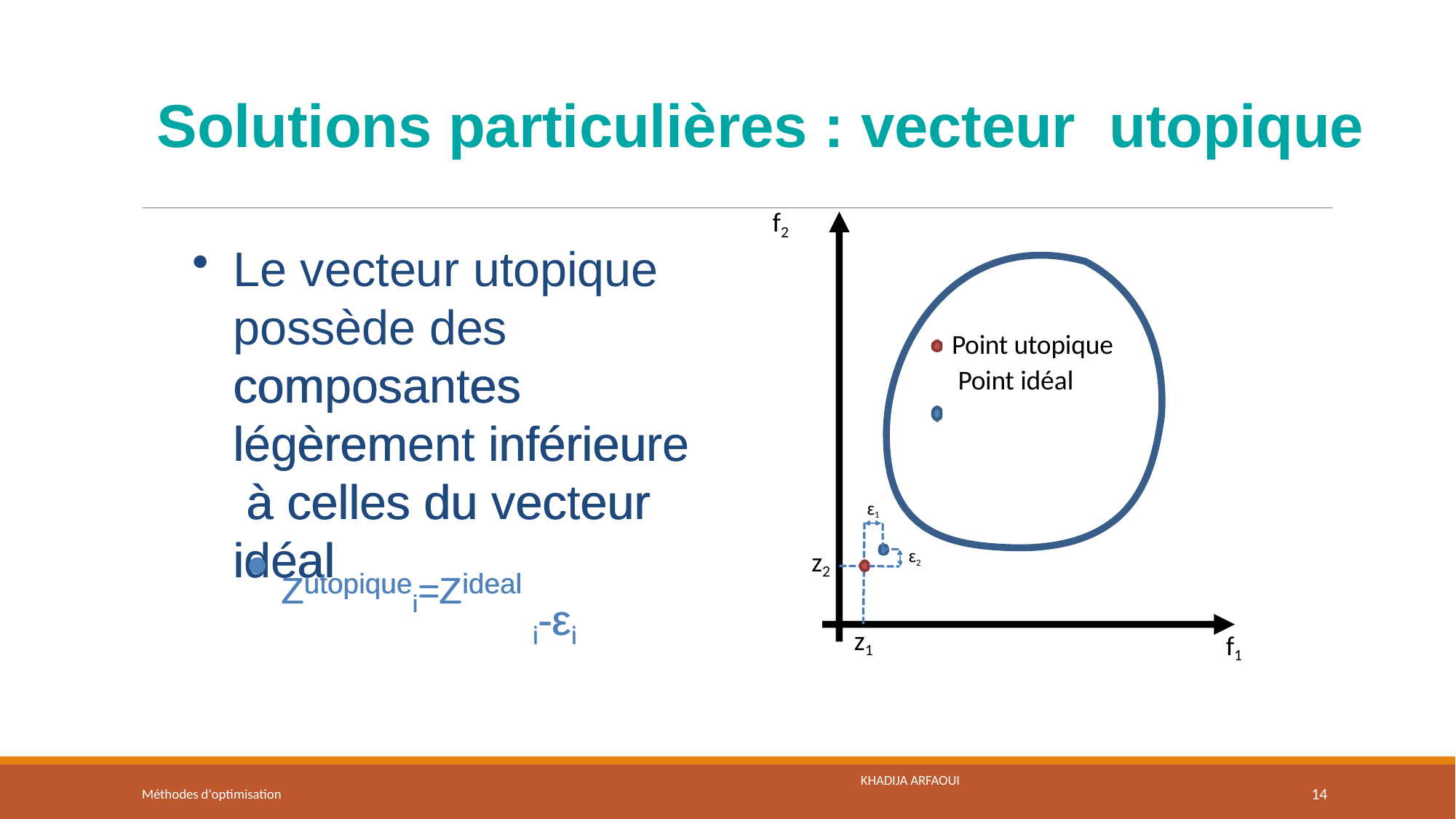

# Solutions particulières : vecteur  utopique
f2
Le vecteur utopique
possède des

Point utopique  Point idéal
composantes  légèrement inférieure  à celles du vecteur  idéal
Zutopiquei=Zideal
i-εi
composantes  légèrement inférieure  à celles du vecteur  idéal
Zutopiquei=Zideal
i-εi
ε1

z2
ε2
z1
f1
Méthodes d'optimisation
14
Khadija ARFAOUI